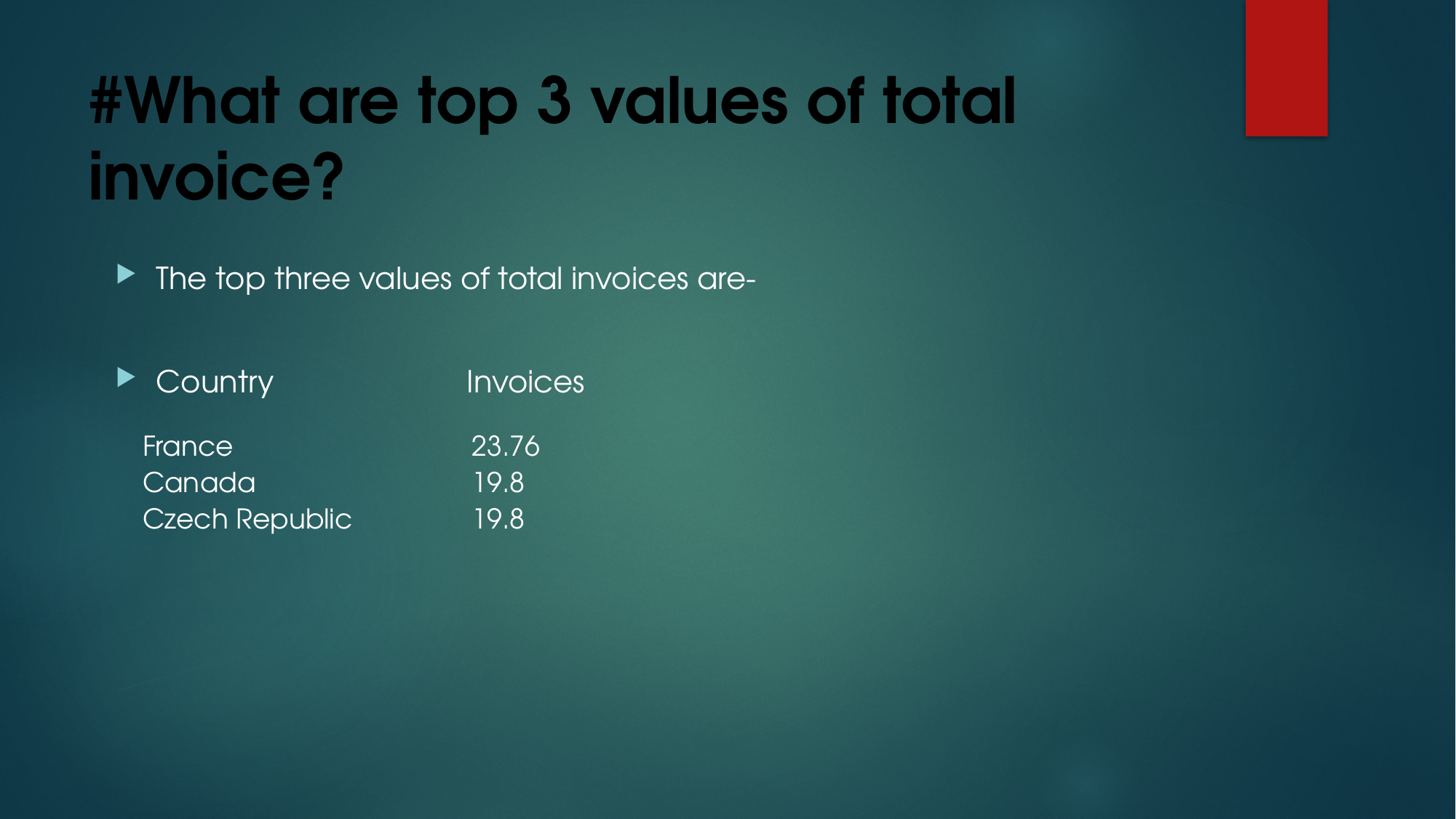

# #What are top 3 values of total invoice?
The top three values of total invoices are-

Country                       Invoices

| France | 23.76 |
| --- | --- |
| Canada | 19.8 |
| Czech Republic | 19.8 |